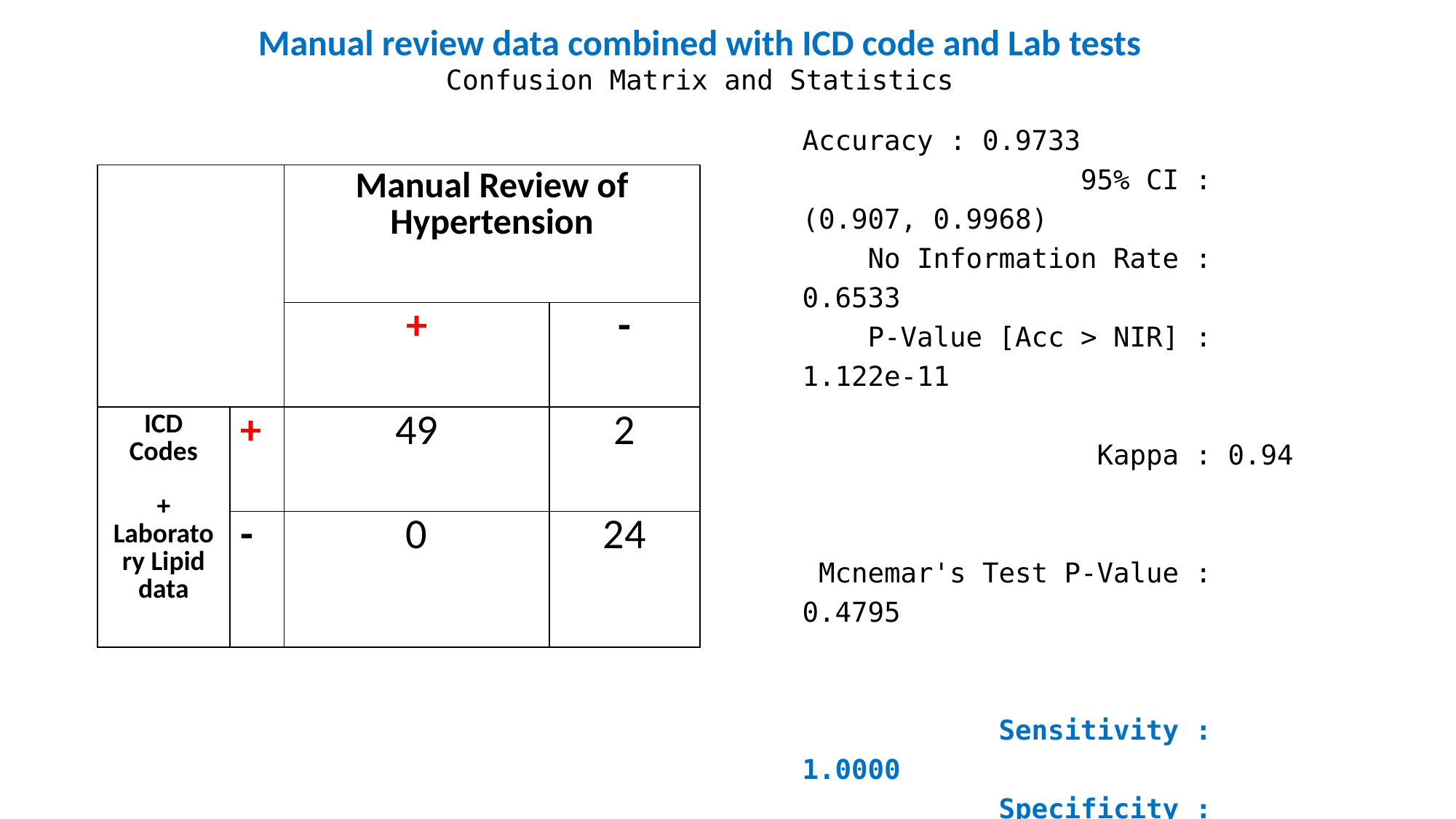

Manual review data combined with ICD code and Lab tests
Confusion Matrix and Statistics

Accuracy : 0.9733
                 95% CI : (0.907, 0.9968)
    No Information Rate : 0.6533
    P-Value [Acc > NIR] : 1.122e-11
                  Kappa : 0.94
 Mcnemar's Test P-Value : 0.4795

            Sensitivity : 1.0000
            Specificity : 0.9231
         Pos Pred Value : 0.9608
         Neg Pred Value : 1.0000
             Prevalence : 0.6533
         Detection Rate : 0.6533
   Detection Prevalence : 0.6800
      Balanced Accuracy : 0.9615

       'Positive' Class : 1

|  |  | Manual Review of Hypertension |  |
| --- | --- | --- | --- |
|  |  | + | - |
| ICD Codes + Laboratory Lipid data | + | 49 | 2 |
|  | - | 0 | 24 |